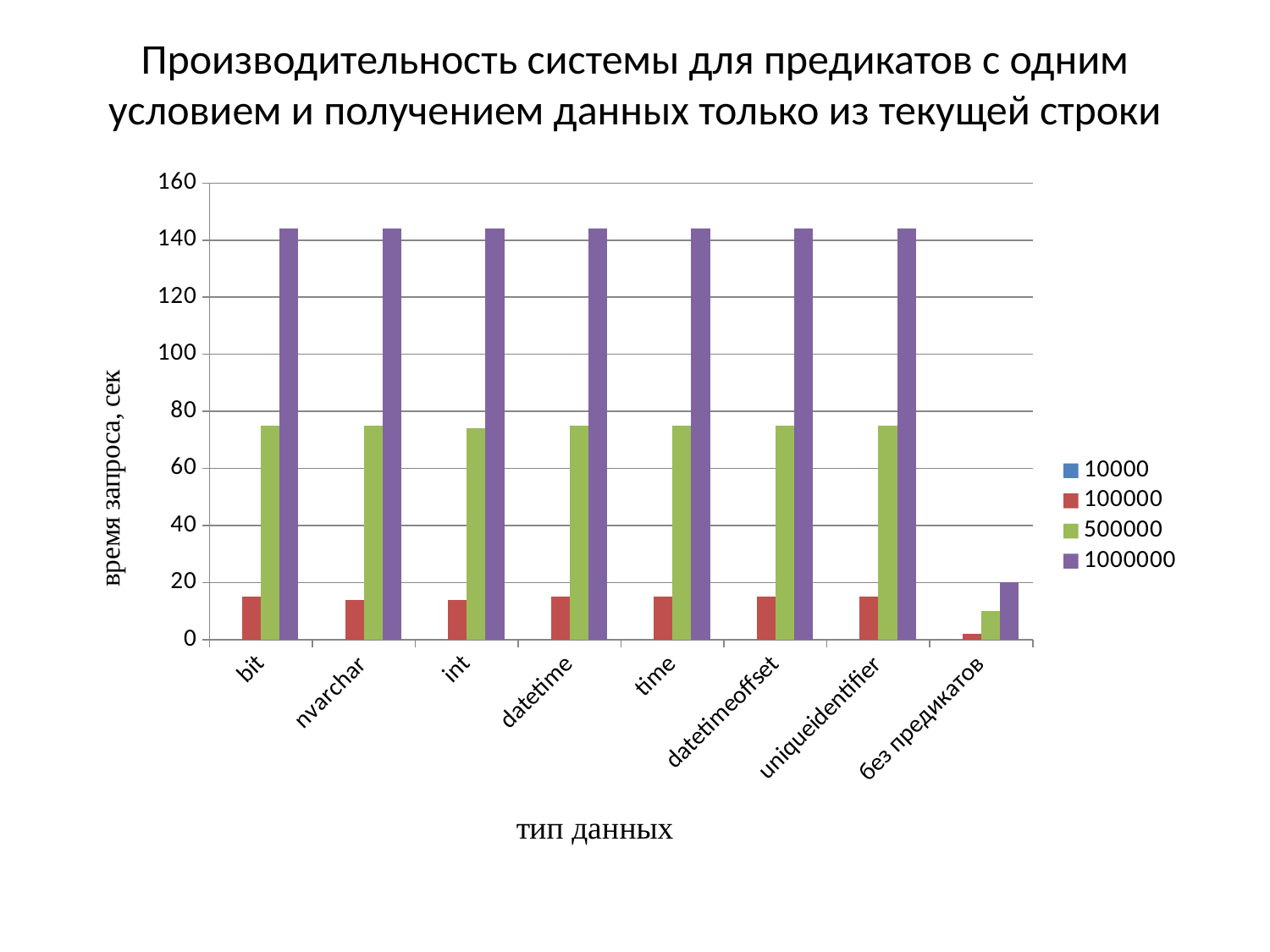

# Производительность системы для предикатов с одним условием и получением данных только из текущей строки

### Chart

| Category | 10000 | 100000 | 500000 | 1000000 |
|---|---|---|---|---|
| bit | 0.0 | 15.0 | 75.0 | 144.0 |
| nvarchar | 0.0 | 14.0 | 75.0 | 144.0 |
| int | 0.0 | 14.0 | 74.0 | 144.0 |
| datetime | 0.0 | 15.0 | 75.0 | 144.0 |
| time | 0.0 | 15.0 | 75.0 | 144.0 |
| datetimeoffset | 0.0 | 15.0 | 75.0 | 144.0 |
| uniqueidentifier | 0.0 | 15.0 | 75.0 | 144.0 |
| без предикатов | 0.0 | 2.0 | 10.0 | 20.0 |